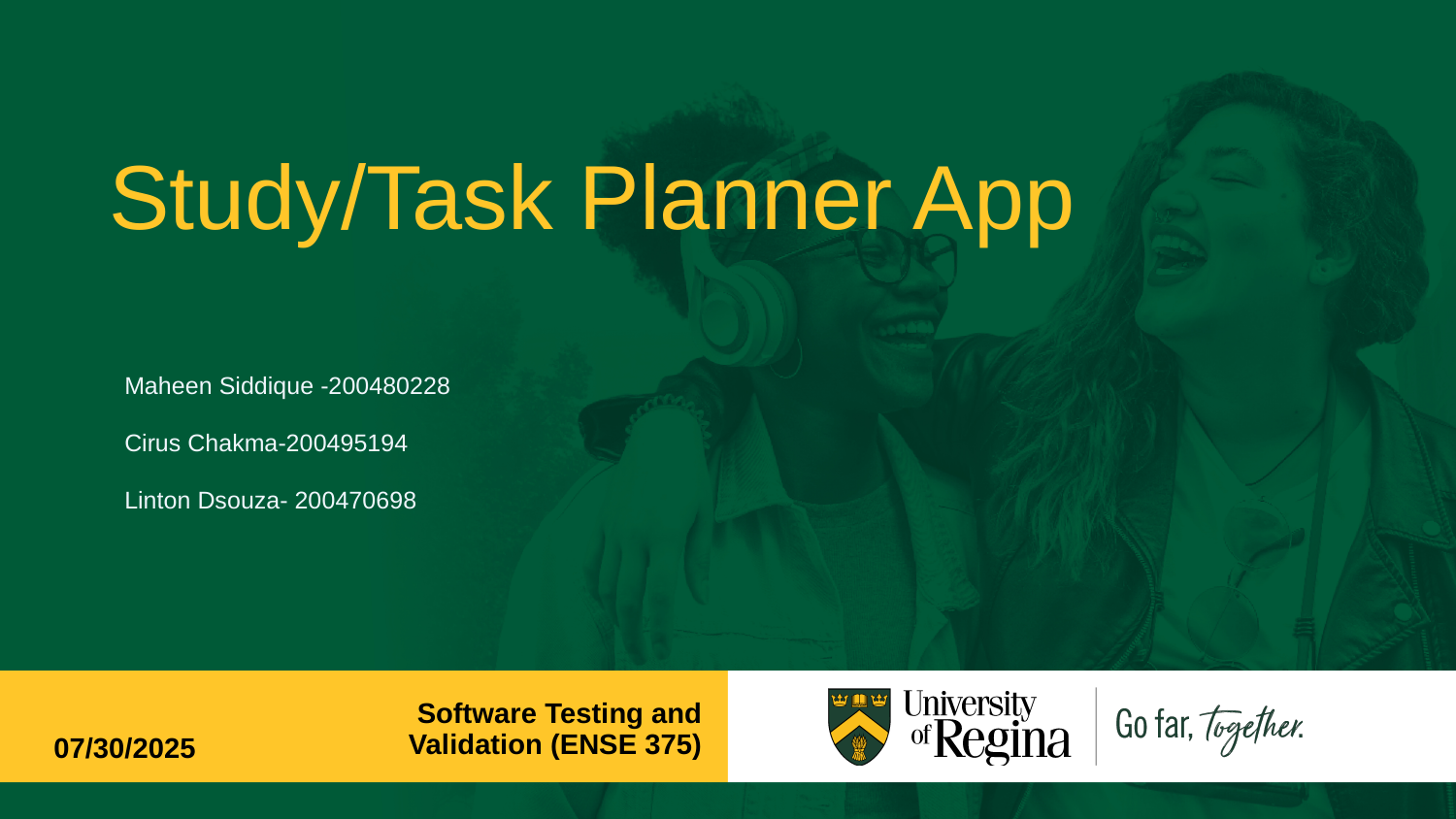

# Study/Task Planner App
Maheen Siddique -200480228
Cirus Chakma-200495194
Linton Dsouza- 200470698

07/30/2025
Software Testing and Validation (ENSE 375)